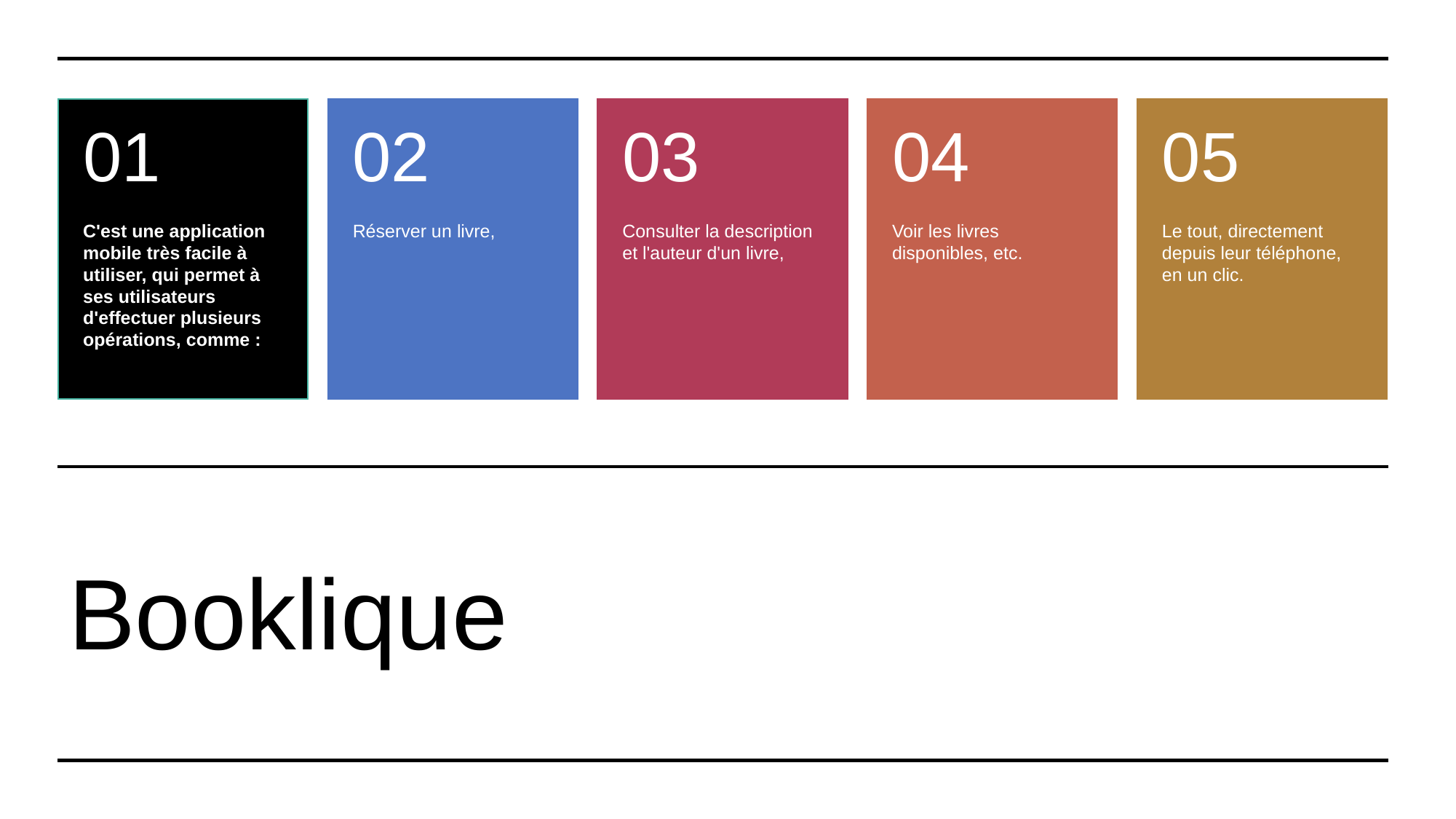

C'est une application mobile très facile à utiliser, qui permet à ses utilisateurs d'effectuer plusieurs opérations, comme :
01
Réserver un livre,
02
Consulter la description et l'auteur d'un livre,
03
Voir les livres disponibles, etc.
04
Le tout, directement depuis leur téléphone, en un clic.
05
# Booklique